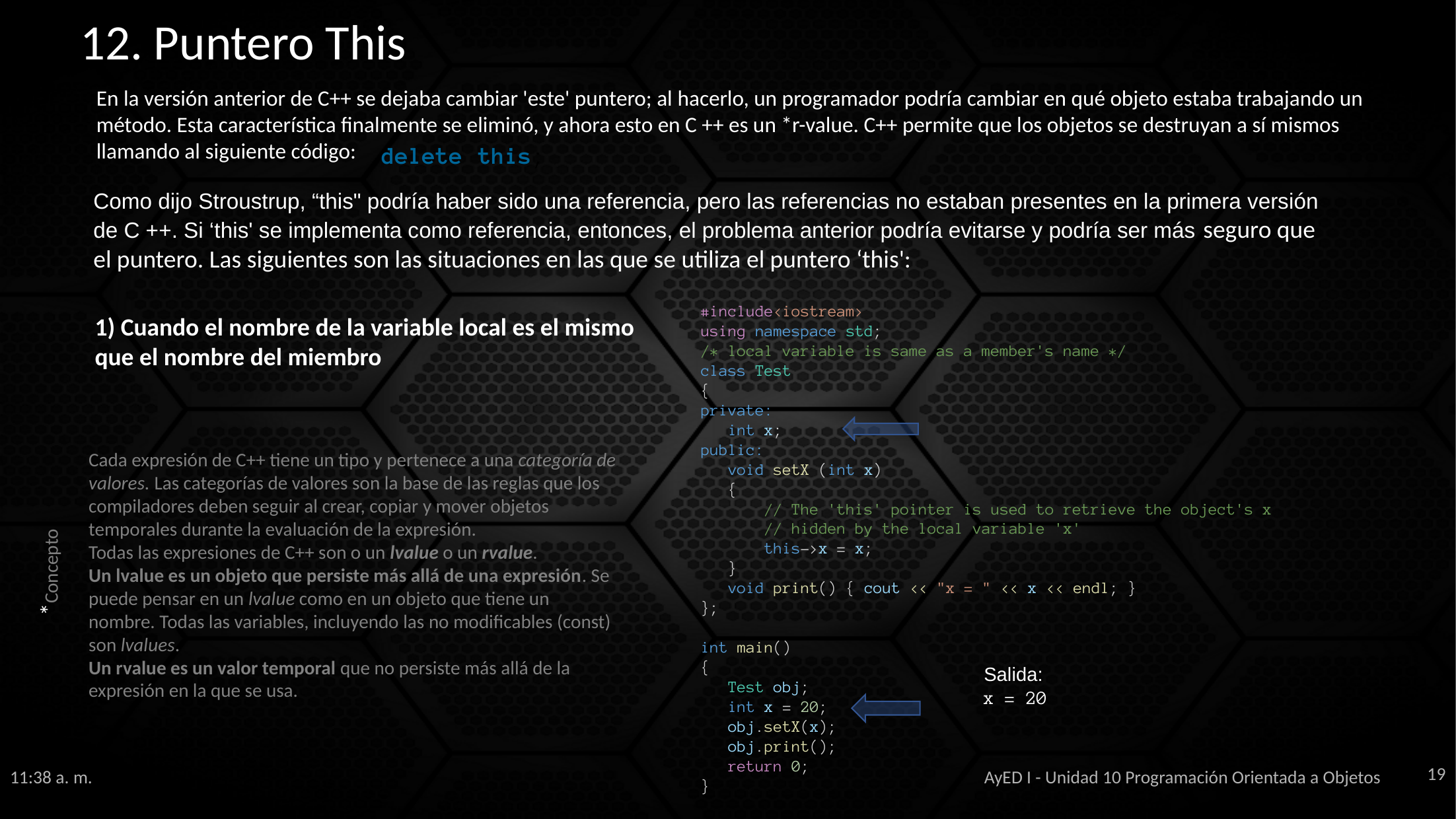

# 12. Puntero This
En la versión anterior de C++ se dejaba cambiar 'este' puntero; al hacerlo, un programador podría cambiar en qué objeto estaba trabajando un método. Esta característica finalmente se eliminó, y ahora esto en C ++ es un *r-value. C++ permite que los objetos se destruyan a sí mismos llamando al siguiente código:
delete this;
Como dijo Stroustrup, “this" podría haber sido una referencia, pero las referencias no estaban presentes en la primera versión de C ++. Si ‘this' se implementa como referencia, entonces, el problema anterior podría evitarse y podría ser más seguro que el puntero. Las siguientes son las situaciones en las que se utiliza el puntero ‘this':
#include<iostream>
using namespace std;
/* local variable is same as a member's name */
class Test
{
private:
   int x;
public:
   void setX (int x)
   {
       // The 'this' pointer is used to retrieve the object's x
       // hidden by the local variable 'x'
       this->x = x;
   }
   void print() { cout << "x = " << x << endl; }
};

int main()
{
   Test obj;
   int x = 20;
   obj.setX(x);
   obj.print();
   return 0;
}
1) Cuando el nombre de la variable local es el mismo que el nombre del miembro

Cada expresión de C++ tiene un tipo y pertenece a una categoría de valores. Las categorías de valores son la base de las reglas que los compiladores deben seguir al crear, copiar y mover objetos temporales durante la evaluación de la expresión.
Todas las expresiones de C++ son o un lvalue o un rvalue. 
Un lvalue es un objeto que persiste más allá de una expresión. Se puede pensar en un lvalue como en un objeto que tiene un nombre. Todas las variables, incluyendo las no modificables (const) son lvalues.
Un rvalue es un valor temporal que no persiste más allá de la expresión en la que se usa.

*Concepto
Salida:
x = 20

19
11:38 a. m.
AyED I - Unidad 10 Programación Orientada a Objetos